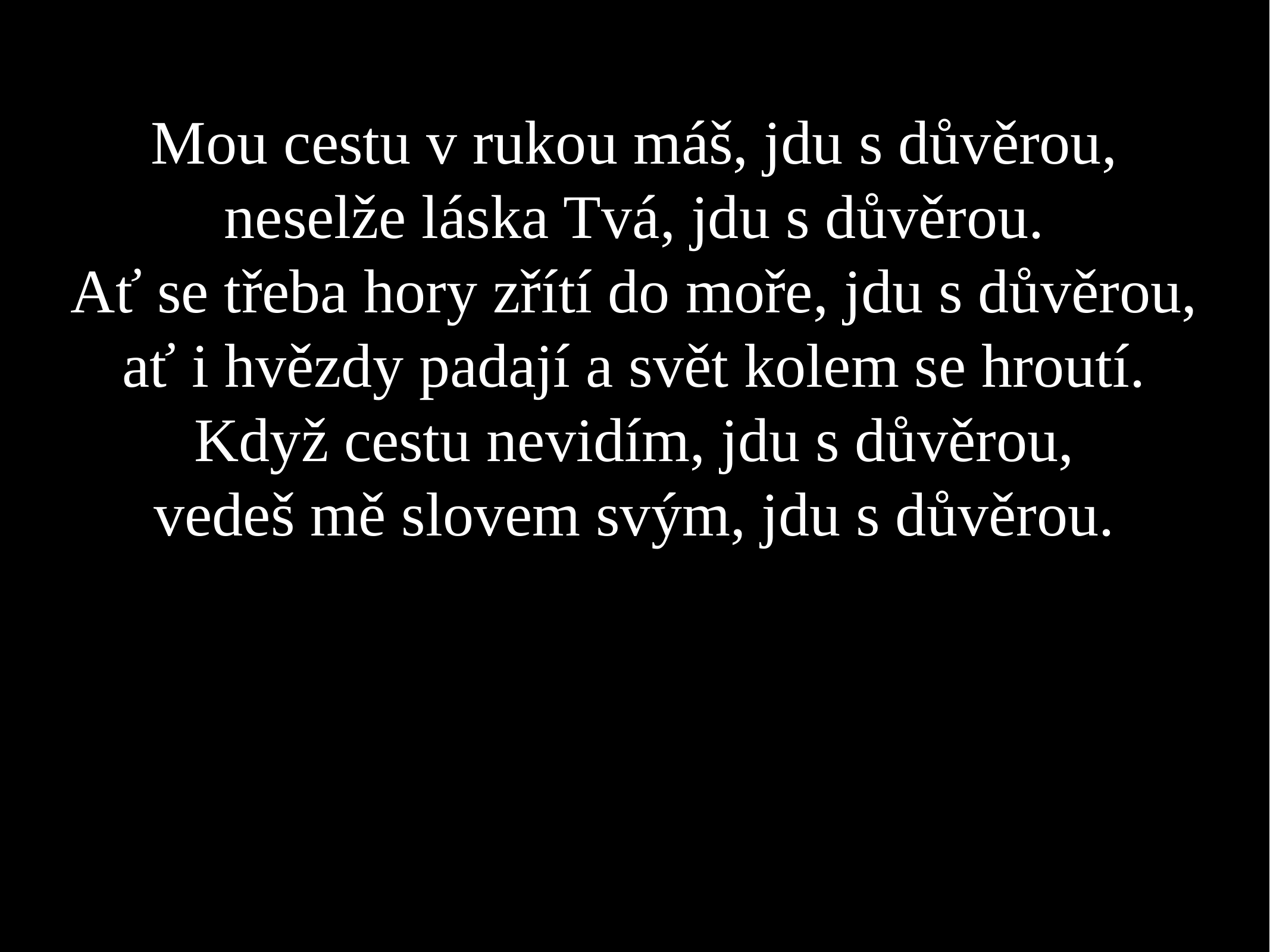

Mou cestu v rukou máš, jdu s důvěrou,
neselže láska Tvá, jdu s důvěrou.
Ať se třeba hory zřítí do moře, jdu s důvěrou,
ať i hvězdy padají a svět kolem se hroutí.
Když cestu nevidím, jdu s důvěrou,
vedeš mě slovem svým, jdu s důvěrou.